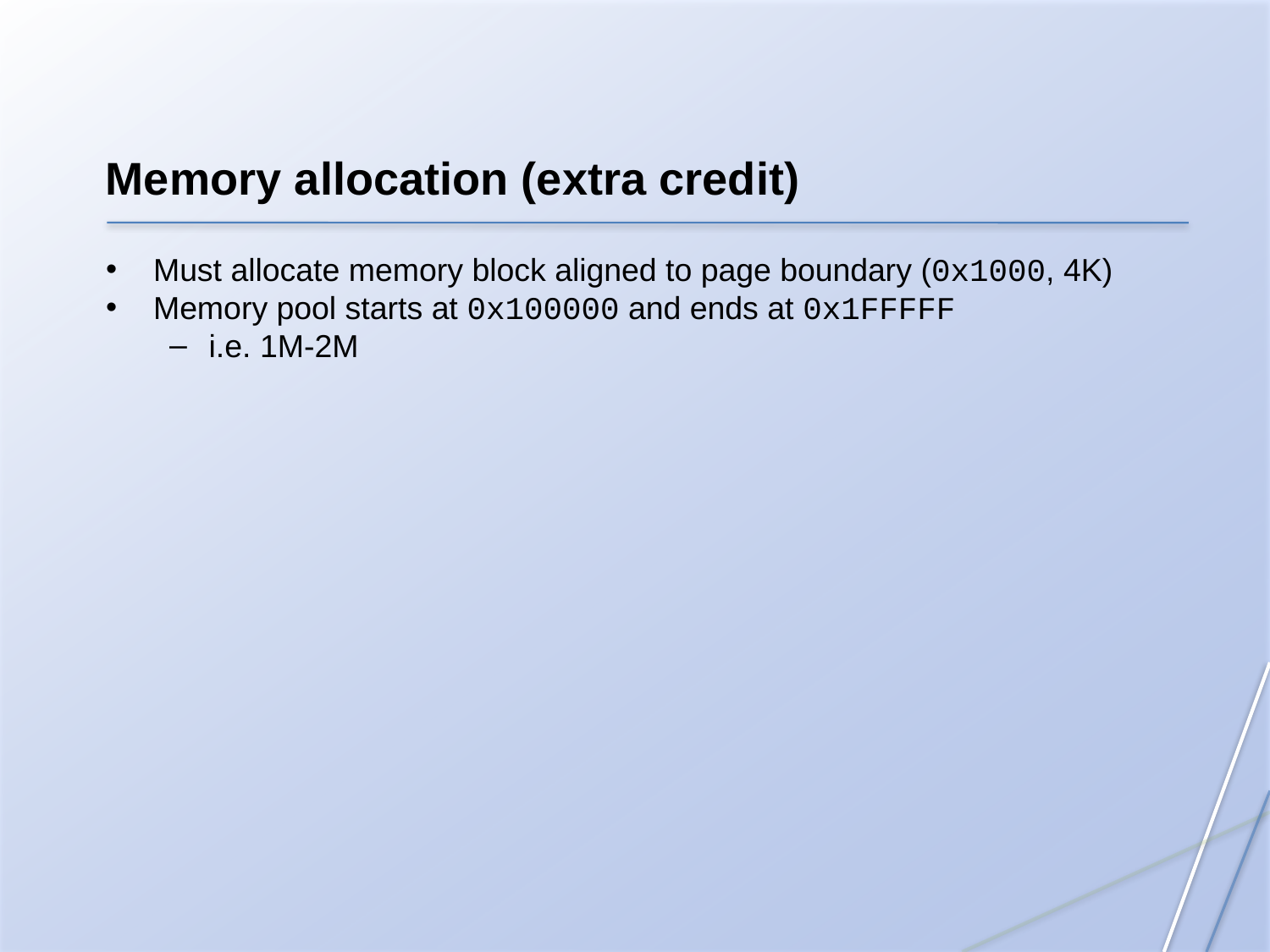

Memory allocation (extra credit)
Must allocate memory block aligned to page boundary (0x1000, 4K)
Memory pool starts at 0x100000 and ends at 0x1FFFFF
i.e. 1M-2M